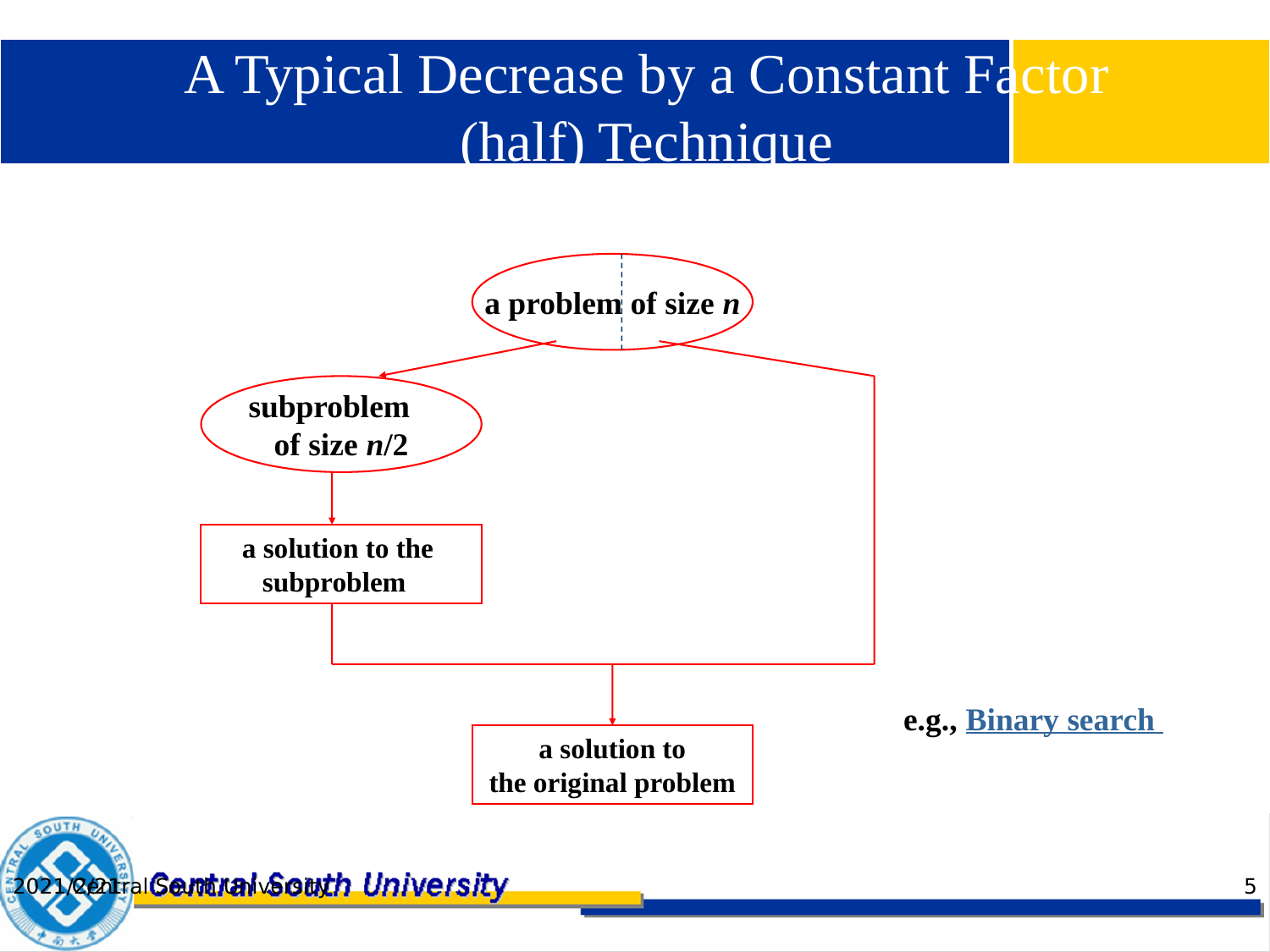

# A Typical Decrease by a Constant Factor (half) Technique
a problem of size n

subproblem
of size n/2

a solution to the
subproblem

e.g., Binary search
a solution to
the original problem
Central South University
2021/2/21
5